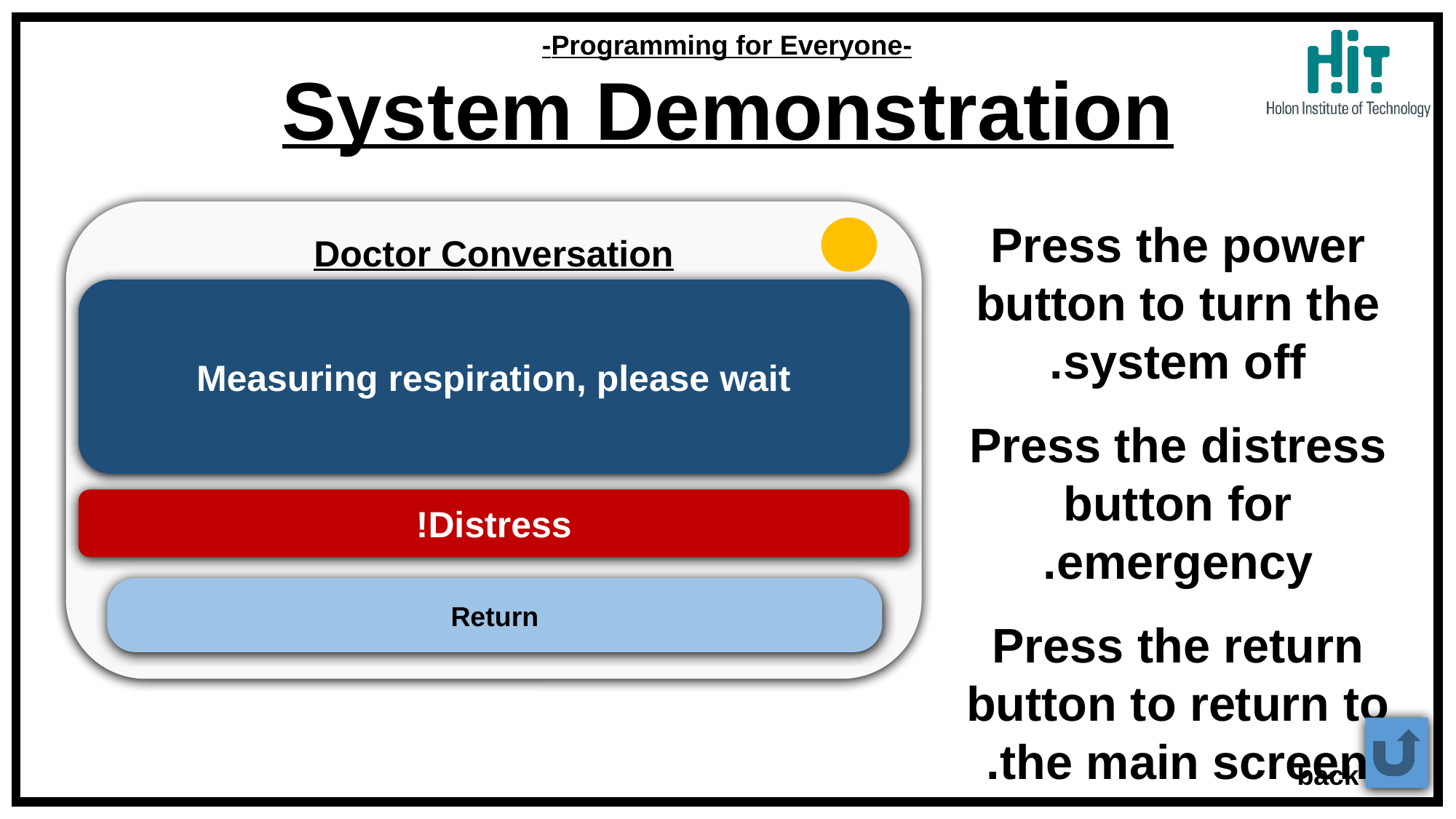

System Demonstration

Press the power button to turn the system off.

Press the distress button for emergency.

Press the return button to return to the main screen.
Doctor Conversation

Measuring respiration, please wait
Distress!
Return

back